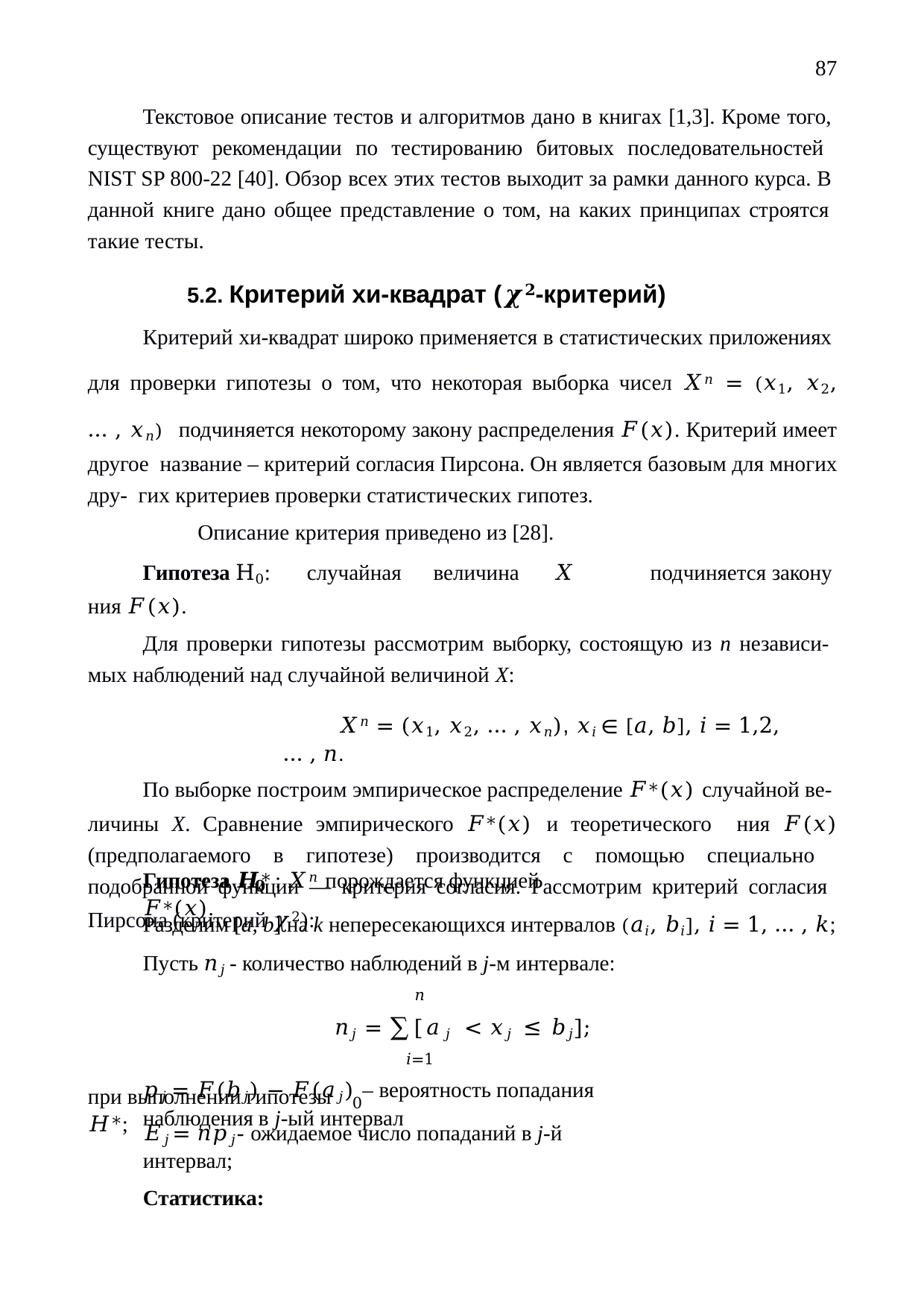

87
Текстовое описание тестов и алгоритмов дано в книгах [1,3]. Кроме того,  существуют рекомендации по тестированию битовых последовательностей  NIST SP 800-22 [40]. Обзор всех этих тестов выходит за рамки данного курса. В  данной книге дано общее представление о том, на каких принципах строятся  такие тесты.

5.2. Критерий хи-квадрат (𝝌𝟐-критерий)
Критерий хи-квадрат широко применяется в статистических приложениях  для проверки гипотезы о том, что некоторая выборка чисел 𝑋𝑛 = (𝑥1, 𝑥2, … , 𝑥𝑛)  подчиняется некоторому закону распределения 𝐹(𝑥). Критерий имеет другое  название – критерий согласия Пирсона. Он является базовым для многих дру-  гих критериев проверки статистических гипотез.
Описание критерия приведено из [28].
Гипотеза H0:      случайная     величина      𝑋	подчиняется закону  ния 𝐹(𝑥).
Для проверки гипотезы рассмотрим выборку, состоящую из n независи-  мых наблюдений над случайной величиной X:
𝑋𝑛 = (𝑥1, 𝑥2, … , 𝑥𝑛), 𝑥𝑖 ∈ [𝑎, 𝑏], 𝑖 = 1,2, … , 𝑛.
По выборке построим эмпирическое распределение 𝐹∗(𝑥) случайной ве-  личины X. Сравнение эмпирического 𝐹∗(𝑥) и теоретического  ния 𝐹(𝑥) (предполагаемого в гипотезе) производится с помощью специально  подобранной функции — критерия согласия. Рассмотрим критерий согласия  Пирсона (критерий 𝜒2):
Гипотеза 𝑯∗ : 𝑋𝑛 порождается функцией 𝐹∗(𝑥).
𝟎
Разделим [a, b] на k непересекающихся интервалов (𝑎𝑖, 𝑏𝑖], 𝑖 = 1, … , 𝑘;
Пусть 𝑛𝑗 - количество наблюдений в j-м интервале:
𝑛
𝑛𝑗  = ∑[𝑎𝑗 < 𝑥𝑗   ≤ 𝑏𝑗];
𝑖=1
𝑝𝑗 = 𝐹(𝑏𝑗) − 𝐹(𝑎𝑗) – вероятность попадания наблюдения в j-ый интервал
при выполнении гипотезы 𝐻∗;
0
𝐸𝑗 = 𝑛𝑝𝑗- ожидаемое число попаданий в j-й интервал;
Статистика: